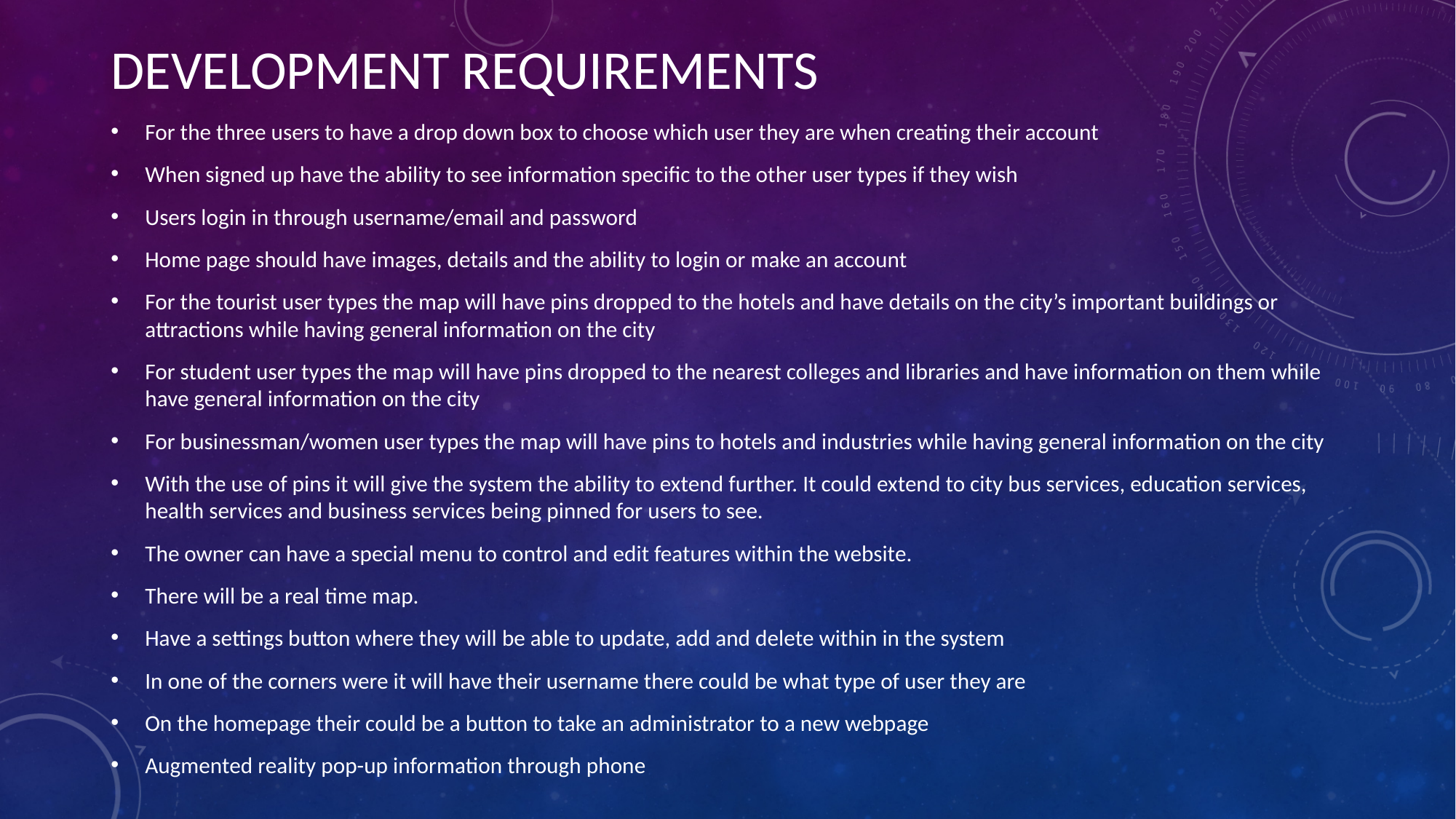

# Development Requirements
For the three users to have a drop down box to choose which user they are when creating their account
When signed up have the ability to see information specific to the other user types if they wish
Users login in through username/email and password
Home page should have images, details and the ability to login or make an account
For the tourist user types the map will have pins dropped to the hotels and have details on the city’s important buildings or attractions while having general information on the city
For student user types the map will have pins dropped to the nearest colleges and libraries and have information on them while have general information on the city
For businessman/women user types the map will have pins to hotels and industries while having general information on the city
With the use of pins it will give the system the ability to extend further. It could extend to city bus services, education services, health services and business services being pinned for users to see.
The owner can have a special menu to control and edit features within the website.
There will be a real time map.
Have a settings button where they will be able to update, add and delete within in the system
In one of the corners were it will have their username there could be what type of user they are
On the homepage their could be a button to take an administrator to a new webpage
Augmented reality pop-up information through phone